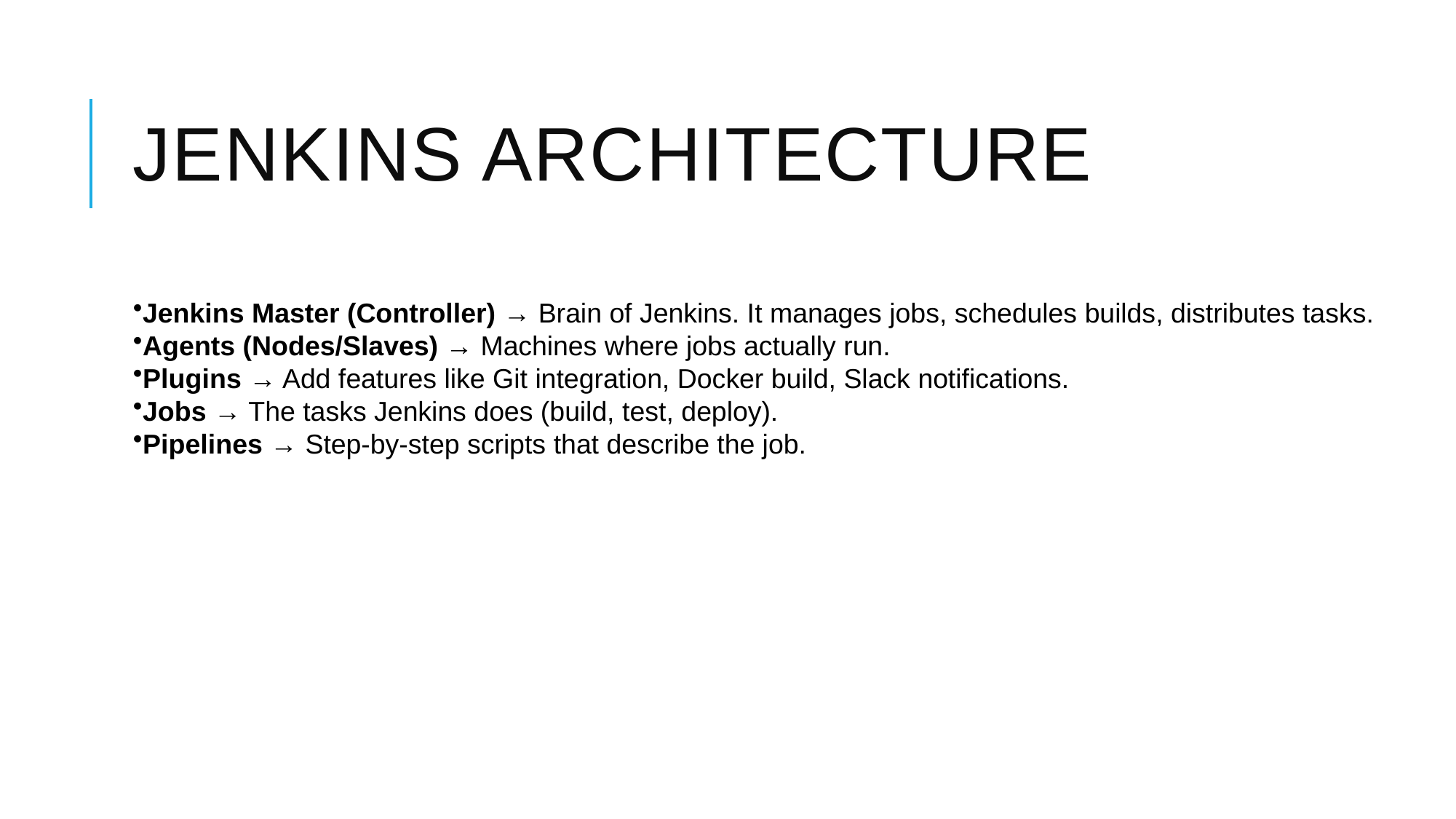

# Jenkins architecture
Jenkins Master (Controller) → Brain of Jenkins. It manages jobs, schedules builds, distributes tasks.
Agents (Nodes/Slaves) → Machines where jobs actually run.
Plugins → Add features like Git integration, Docker build, Slack notifications.
Jobs → The tasks Jenkins does (build, test, deploy).
Pipelines → Step-by-step scripts that describe the job.